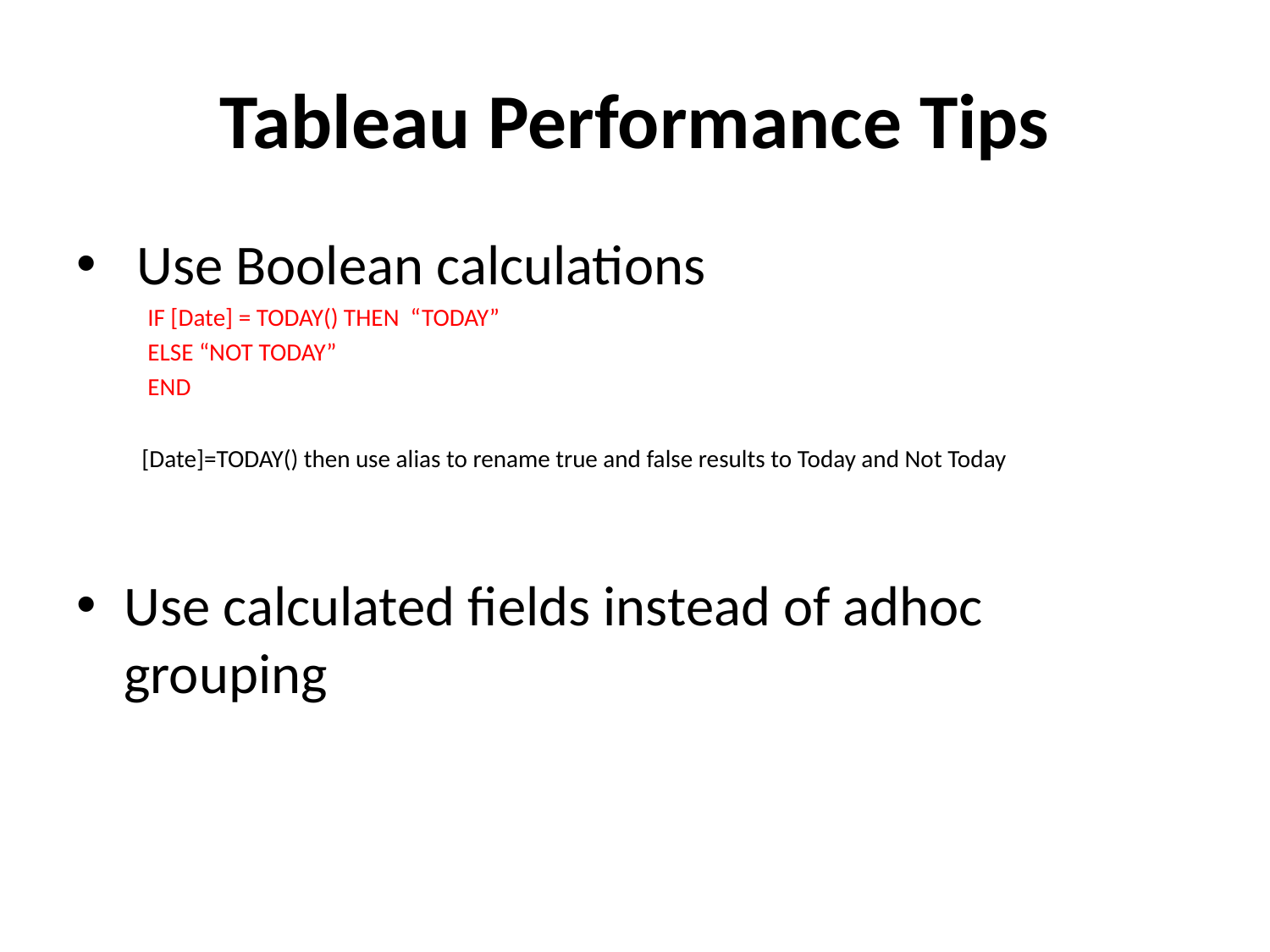

# Tableau Performance Tips
 Use Boolean calculations
IF [Date] = TODAY() THEN  “TODAY”
ELSE “NOT TODAY”
END
        [Date]=TODAY() then use alias to rename true and false results to Today and Not Today

Use calculated fields instead of adhoc grouping